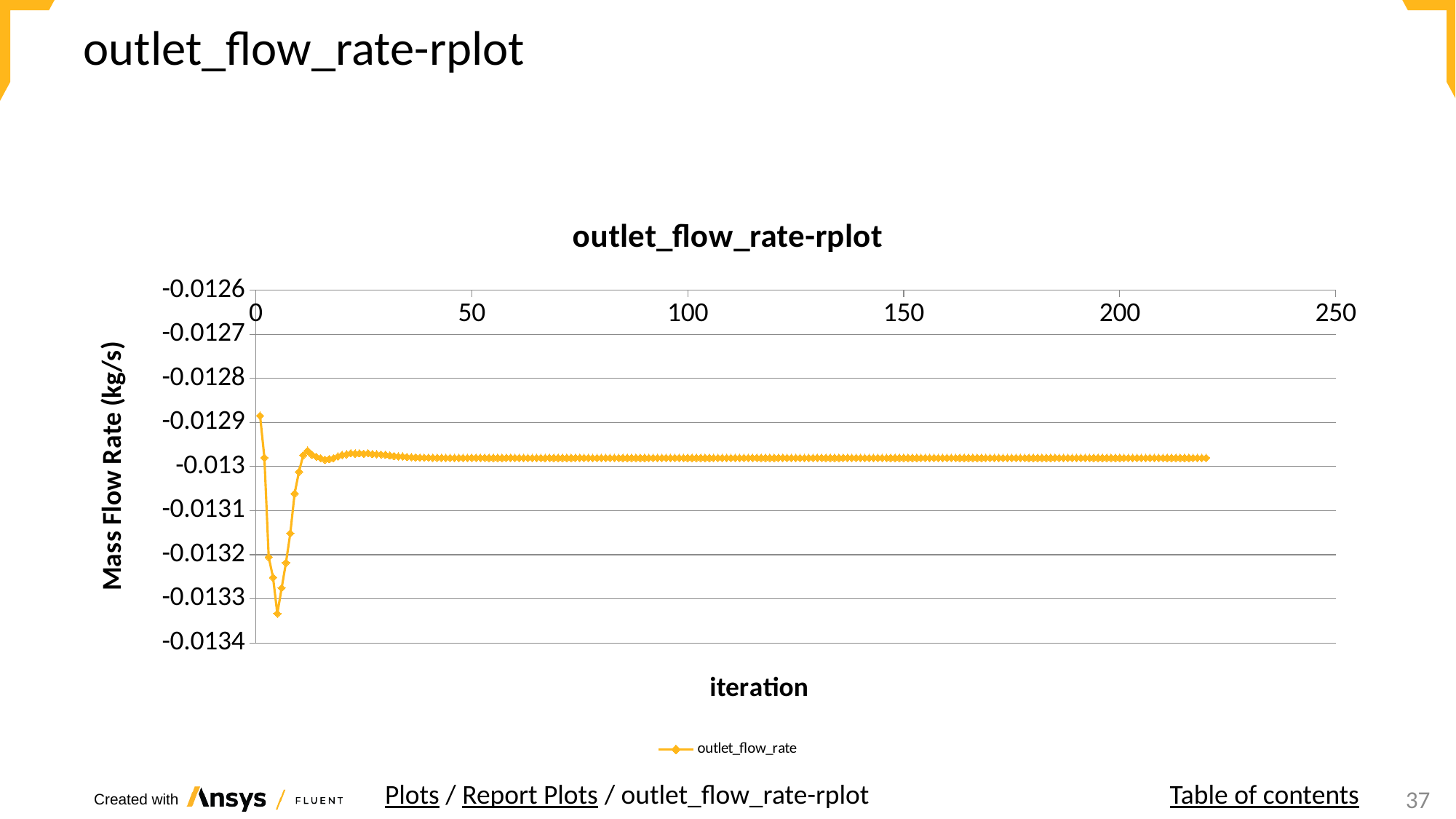

# outlet_flow_rate-rplot

### Chart: outlet_flow_rate-rplot

| Category | outlet_flow_rate |
|---|---|
Plots / Report Plots / outlet_flow_rate-rplot
Table of contents
37